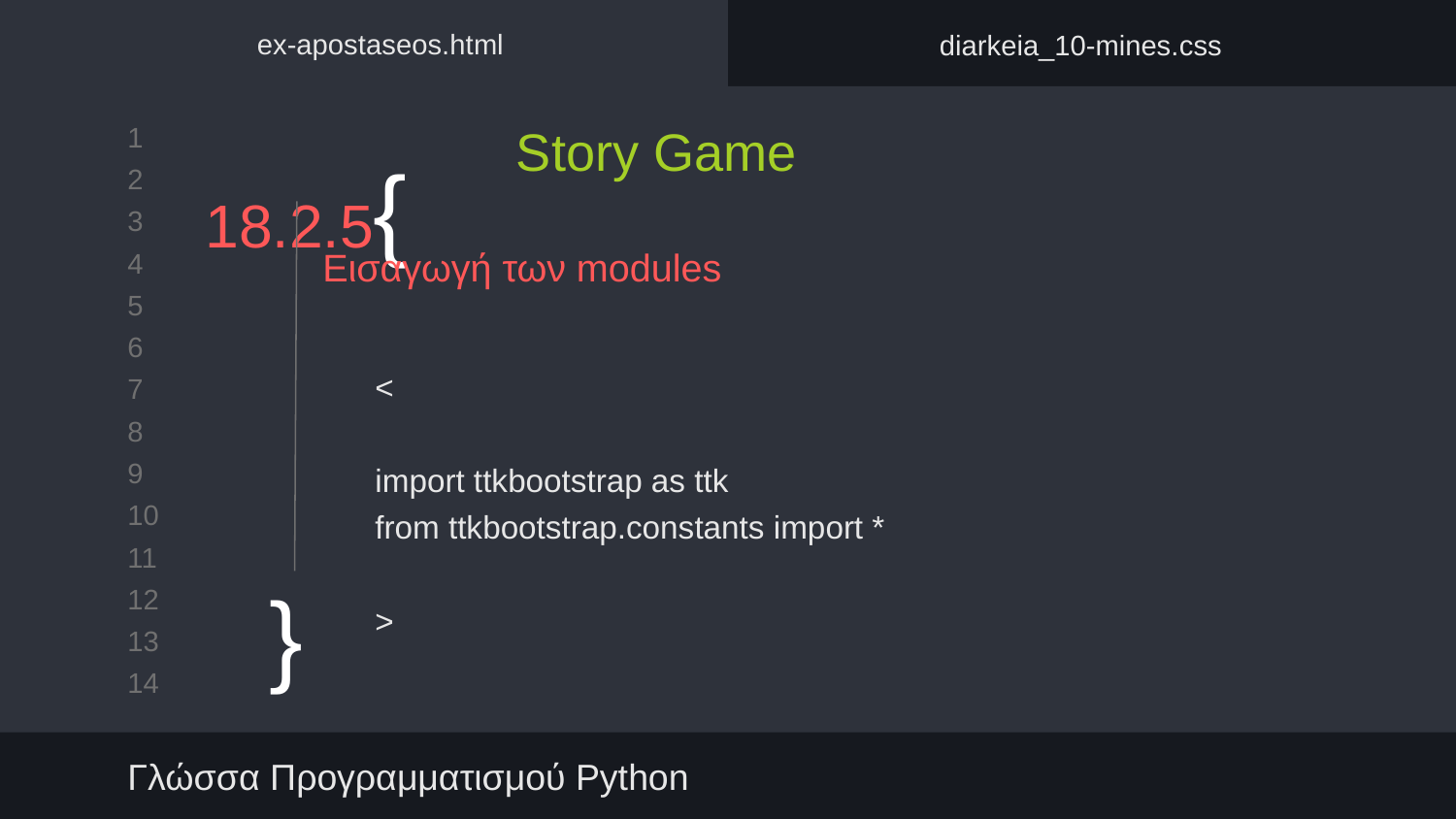

ex-apostaseos.html
diarkeia_10-mines.css
Story Game
# 18.2.5{
Εισαγωγή των modules
<

import ttkbootstrap as ttk
from ttkbootstrap.constants import *

>
}
Γλώσσα Προγραμματισμού Python